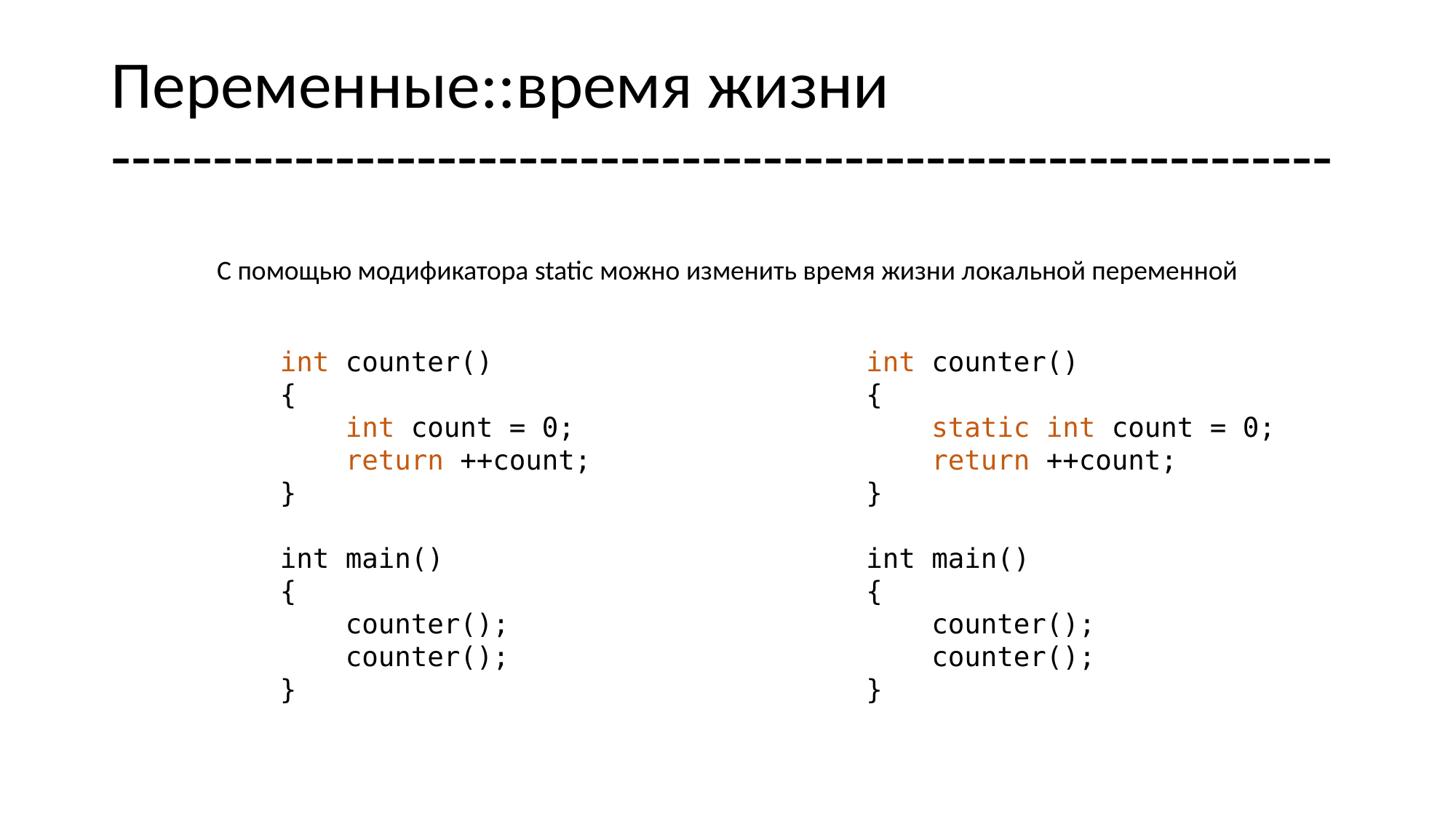

# Переменные::время жизни ------------------------------------------------------------
С помощью модификатора static можно изменить время жизни локальной переменной

int counter()
{
    int count = 0;
    return ++count;
}

int main()
{
    counter();
    counter();
}
int counter()
{
    static int count = 0;
    return ++count;
}

int main()
{
    counter();
    counter();
}